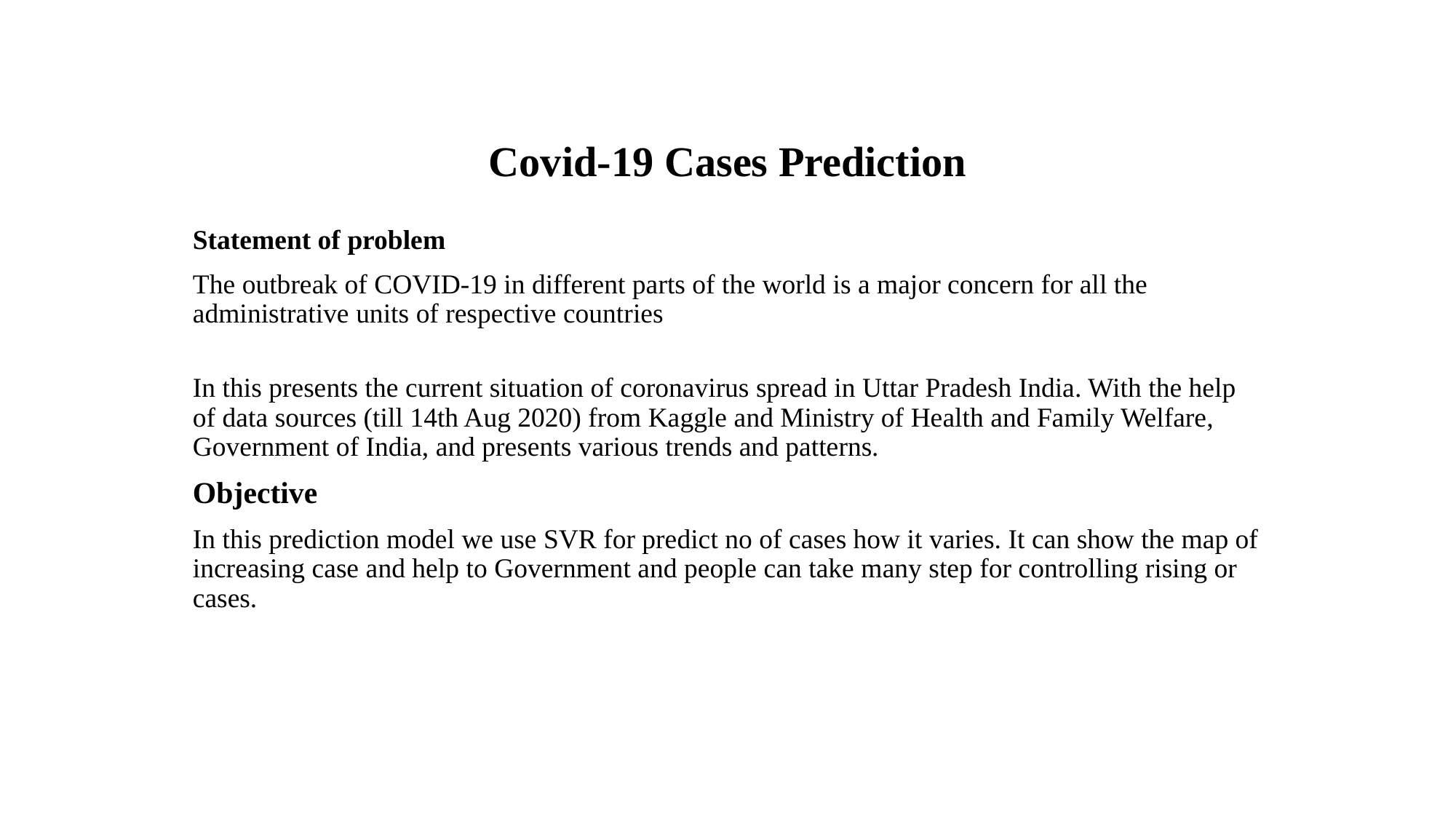

# Covid-19 Cases Prediction
Statement of problem
The outbreak of COVID-19 in different parts of the world is a major concern for all the administrative units of respective countries
In this presents the current situation of coronavirus spread in Uttar Pradesh India. With the help of data sources (till 14th Aug 2020) from Kaggle and Ministry of Health and Family Welfare, Government of India, and presents various trends and patterns.
Objective
In this prediction model we use SVR for predict no of cases how it varies. It can show the map of increasing case and help to Government and people can take many step for controlling rising or cases.